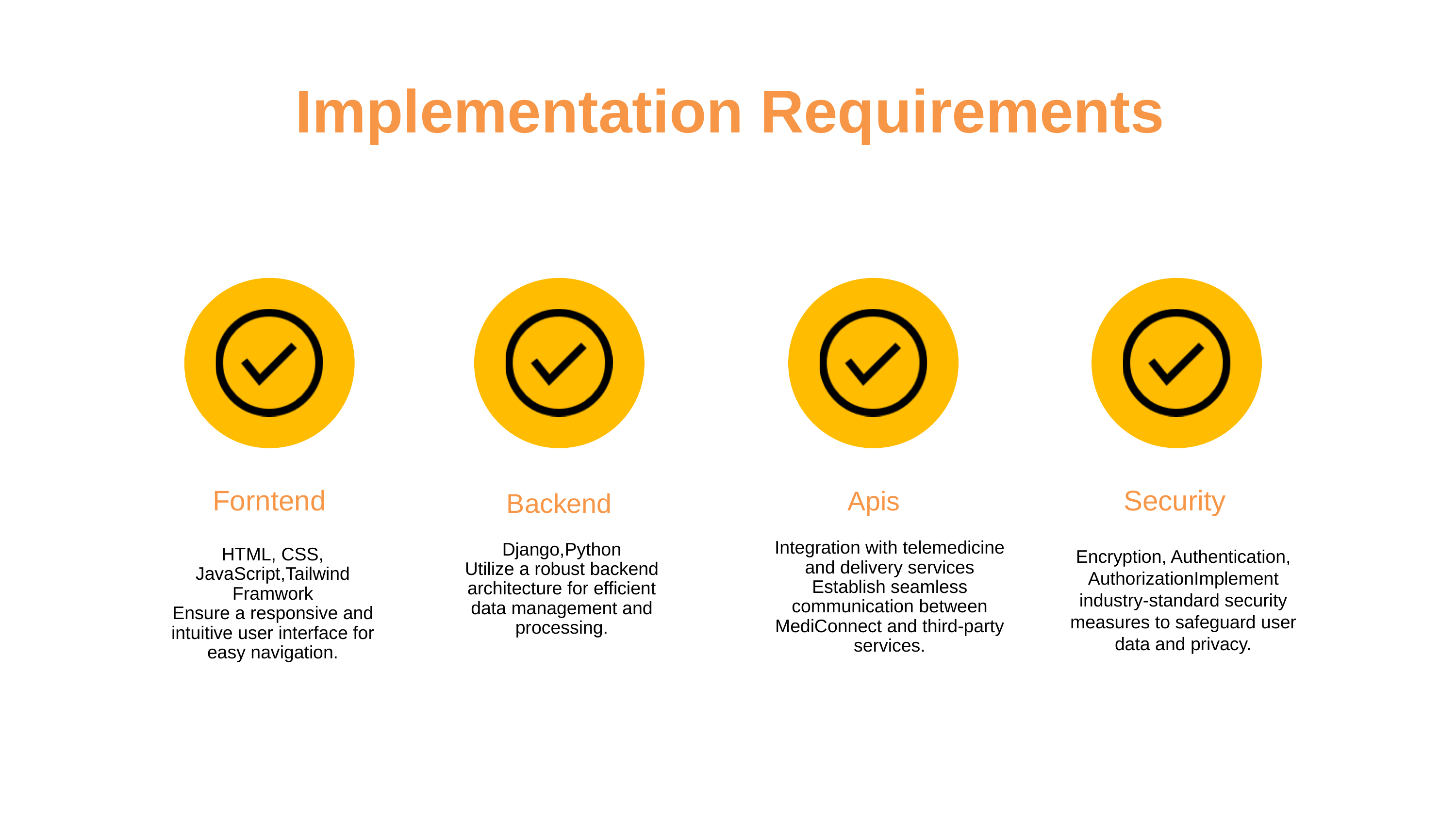

Implementation Requirements

Security
Forntend
Apis
Backend
Integration with telemedicine and delivery services
Establish seamless communication between MediConnect and third-party services.
Django,Python
Utilize a robust backend architecture for efficient data management and processing.
HTML, CSS, JavaScript,Tailwind Framwork
Ensure a responsive and intuitive user interface for easy navigation.
Encryption, Authentication, AuthorizationImplement industry-standard security measures to safeguard user data and privacy.